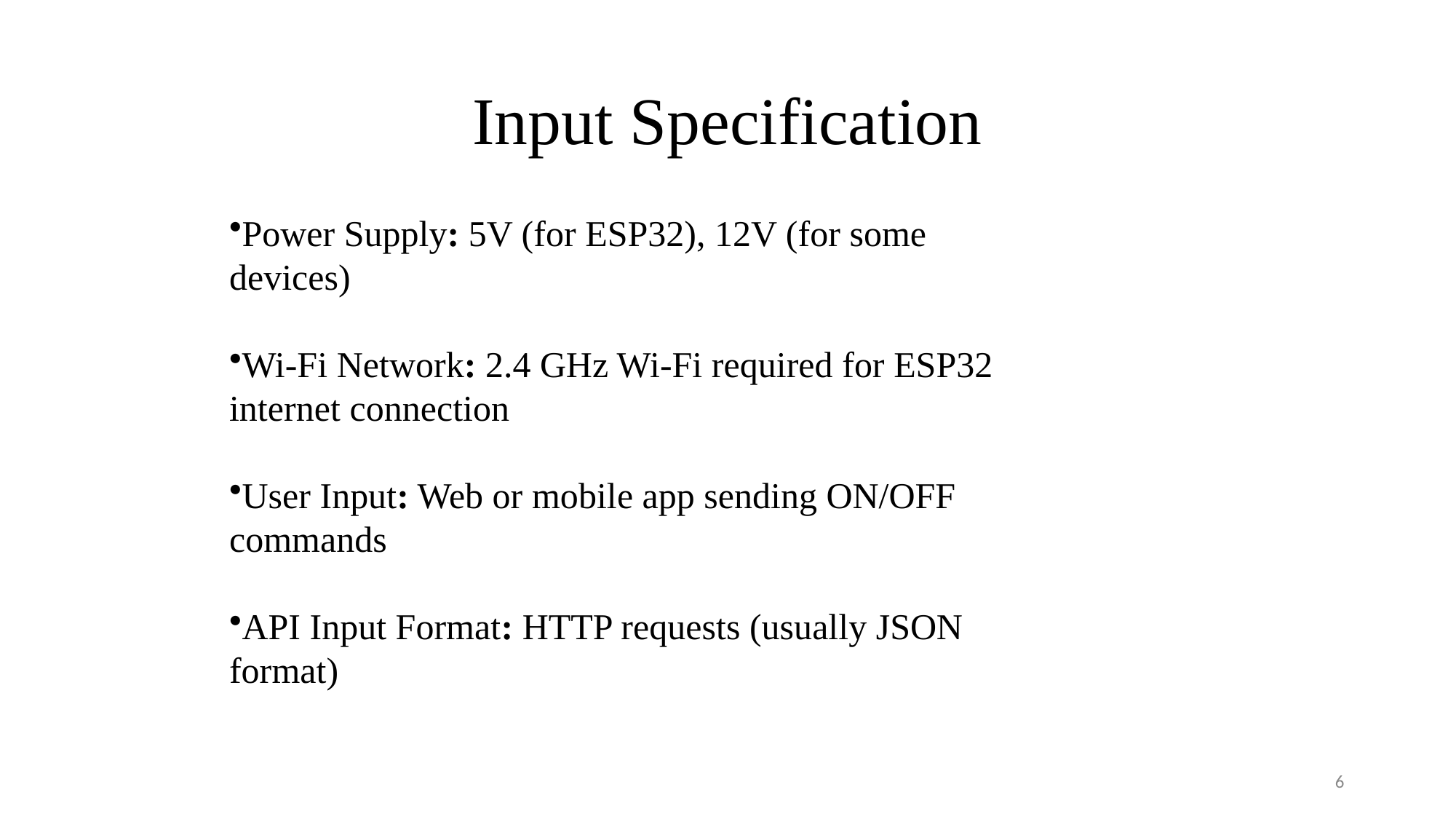

# Input Specification
Power Supply: 5V (for ESP32), 12V (for some devices)

Wi-Fi Network: 2.4 GHz Wi-Fi required for ESP32 internet connection

User Input: Web or mobile app sending ON/OFF commands

API Input Format: HTTP requests (usually JSON format)
6